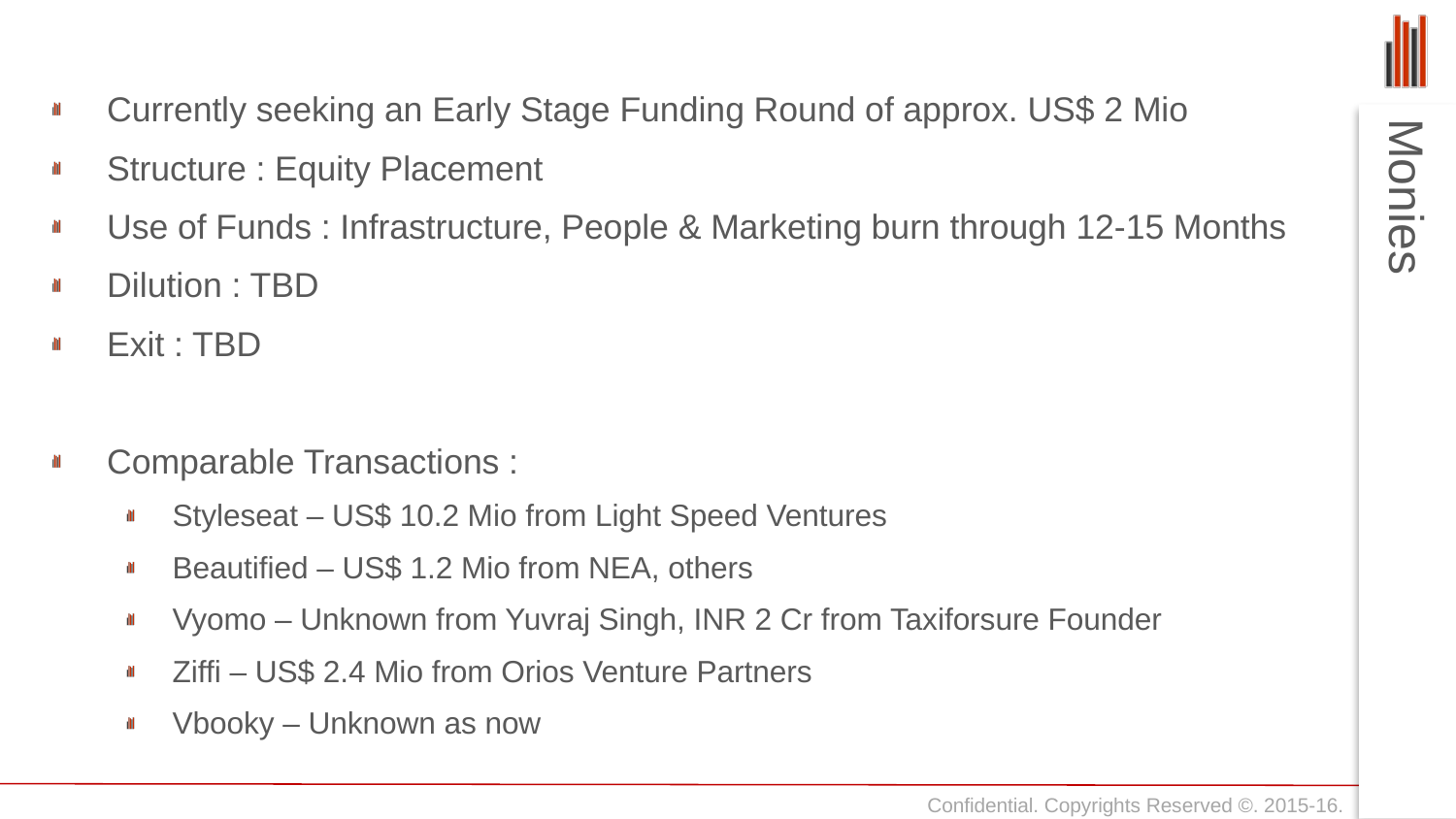

Currently seeking an Early Stage Funding Round of approx. US$ 2 Mio
Structure : Equity Placement
Use of Funds : Infrastructure, People & Marketing burn through 12-15 Months
Dilution : TBD
Exit : TBD

Comparable Transactions :
Styleseat – US$ 10.2 Mio from Light Speed Ventures
Beautified – US$ 1.2 Mio from NEA, others
Vyomo – Unknown from Yuvraj Singh, INR 2 Cr from Taxiforsure Founder
Ziffi – US$ 2.4 Mio from Orios Venture Partners
Vbooky – Unknown as now
# Monies